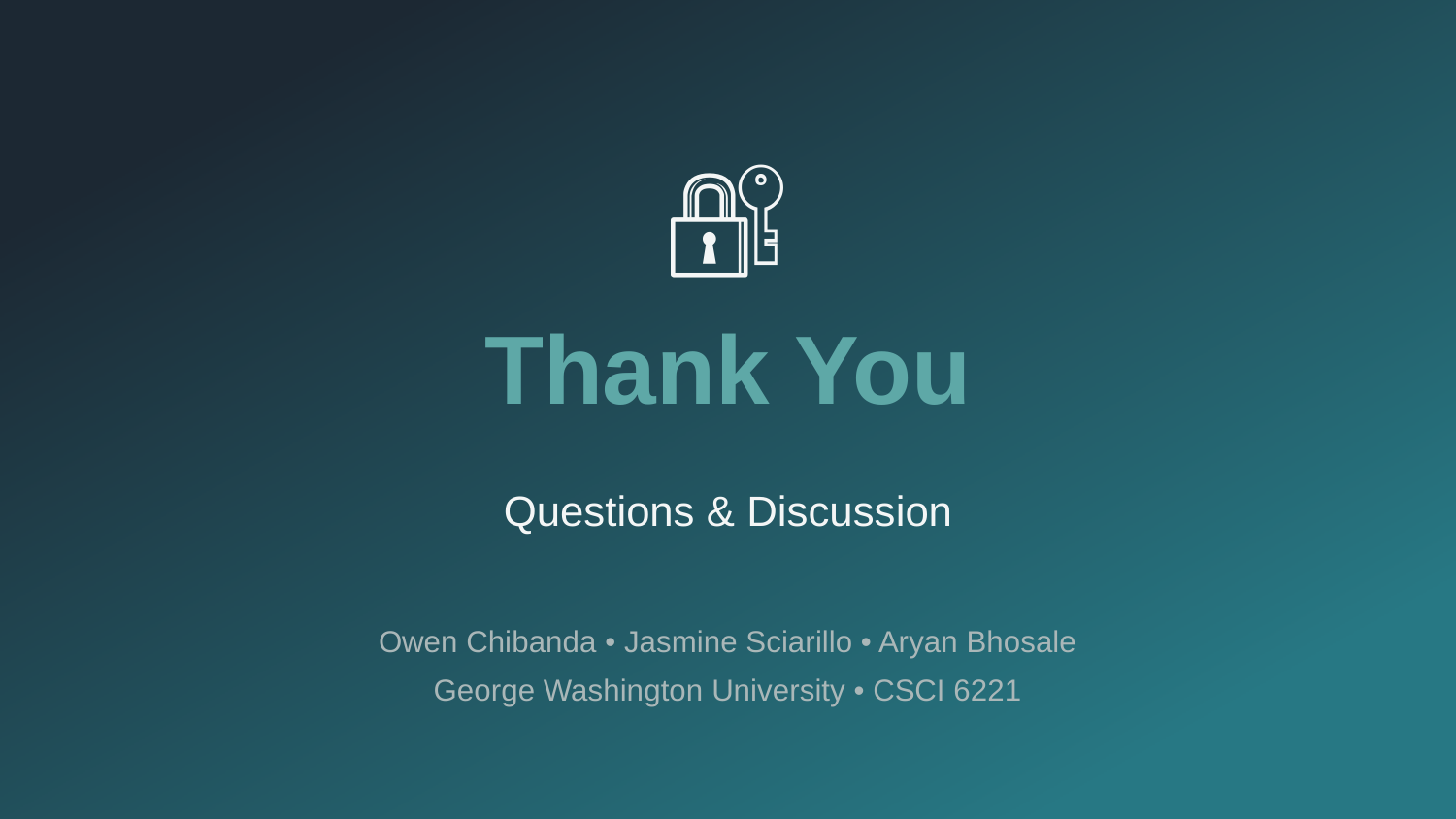

🔐
Thank You
Questions & Discussion
Owen Chibanda • Jasmine Sciarillo • Aryan Bhosale
George Washington University • CSCI 6221